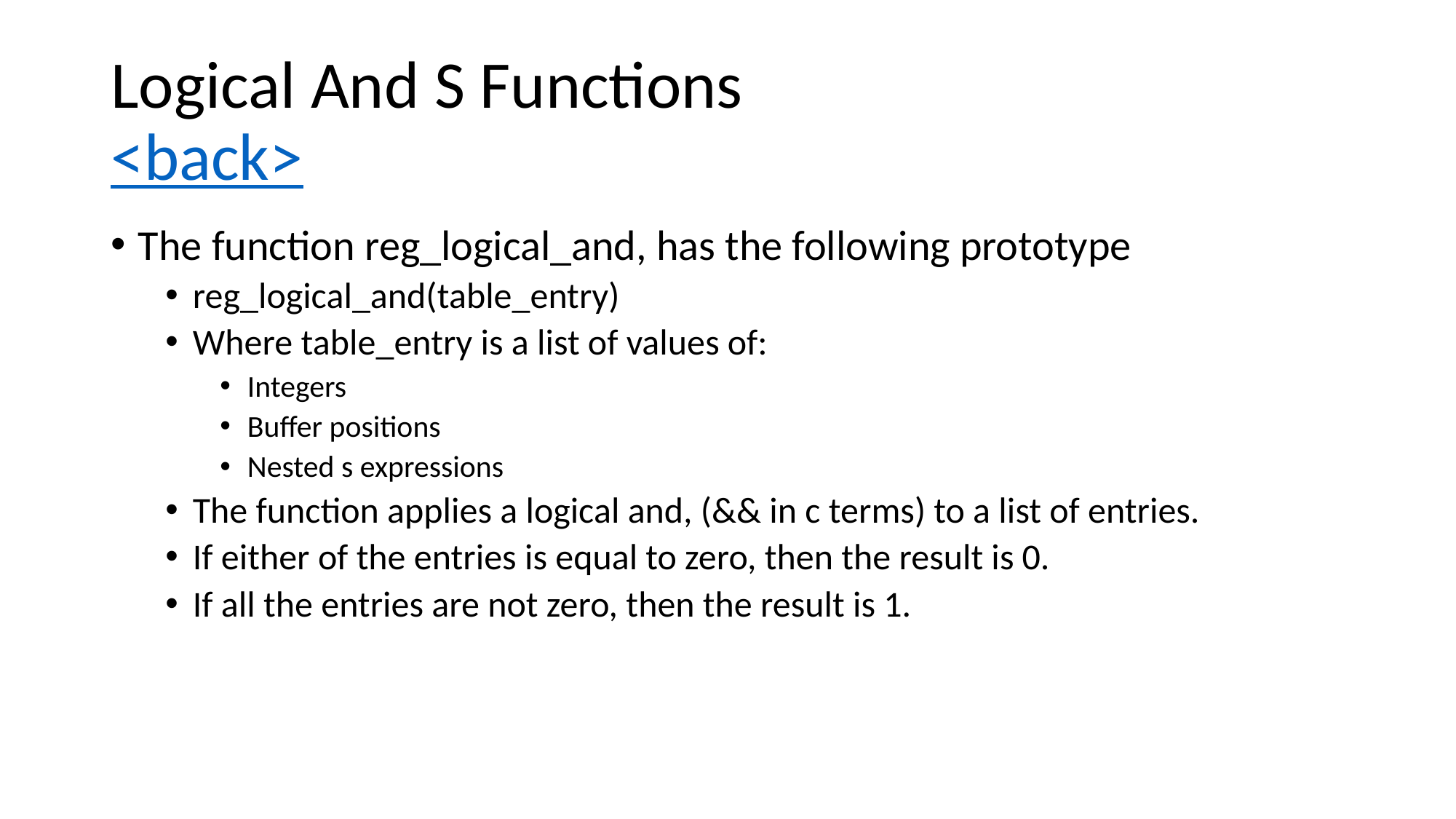

# Logical And S Functions <back>
The function reg_logical_and, has the following prototype
reg_logical_and(table_entry)
Where table_entry is a list of values of:
Integers
Buffer positions
Nested s expressions
The function applies a logical and, (&& in c terms) to a list of entries.
If either of the entries is equal to zero, then the result is 0.
If all the entries are not zero, then the result is 1.